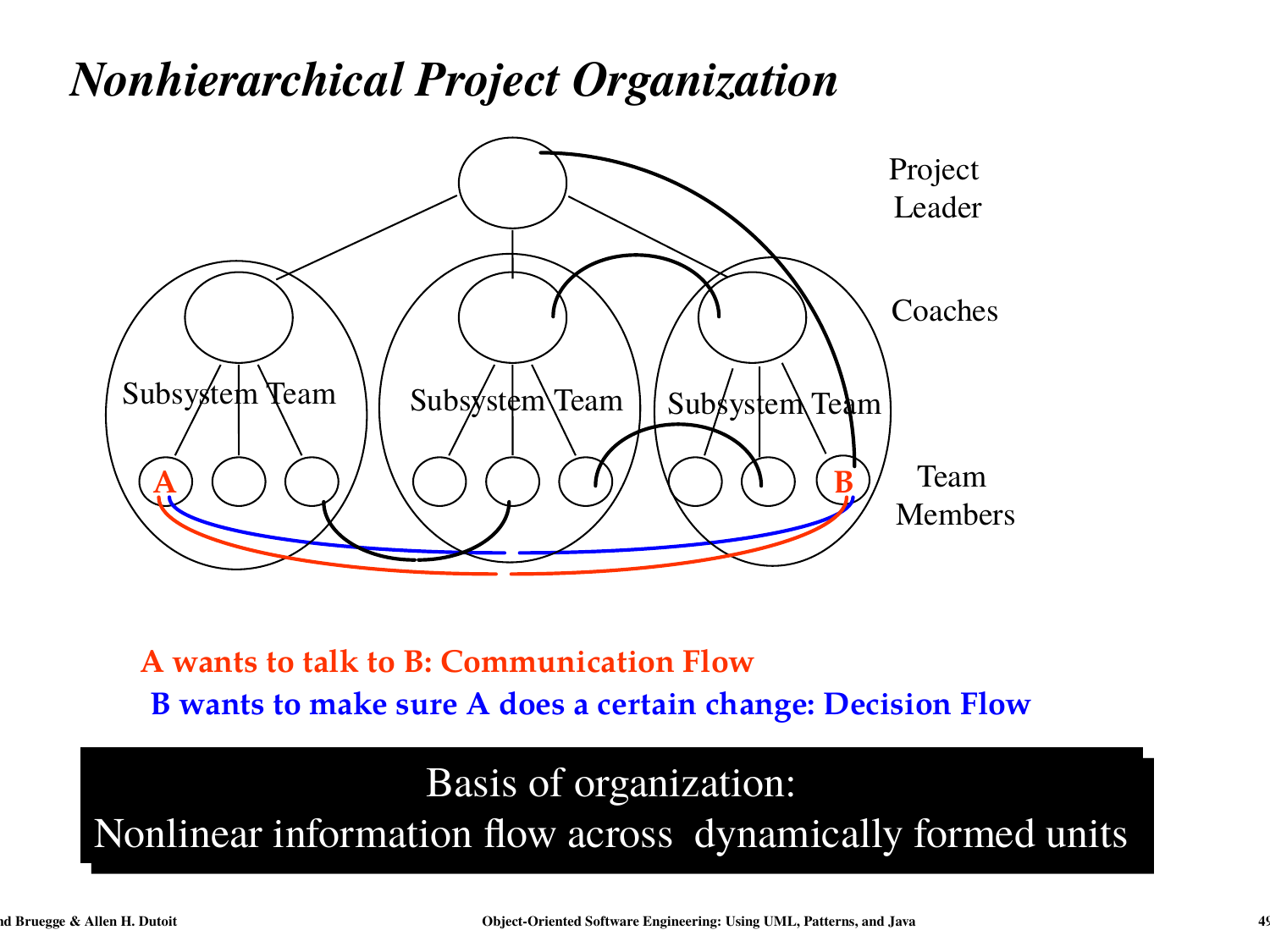

# Nonhierarchical Project Organization

Project
 Leader

Coaches

Subsystem Team

Subsystem Team
Subsystem Team

Team
 Members
A
B

A wants to talk to B: Communication Flow
B wants to make sure A does a certain change: Decision Flow
Basis of organization:
Nonlinear information flow across  dynamically formed units